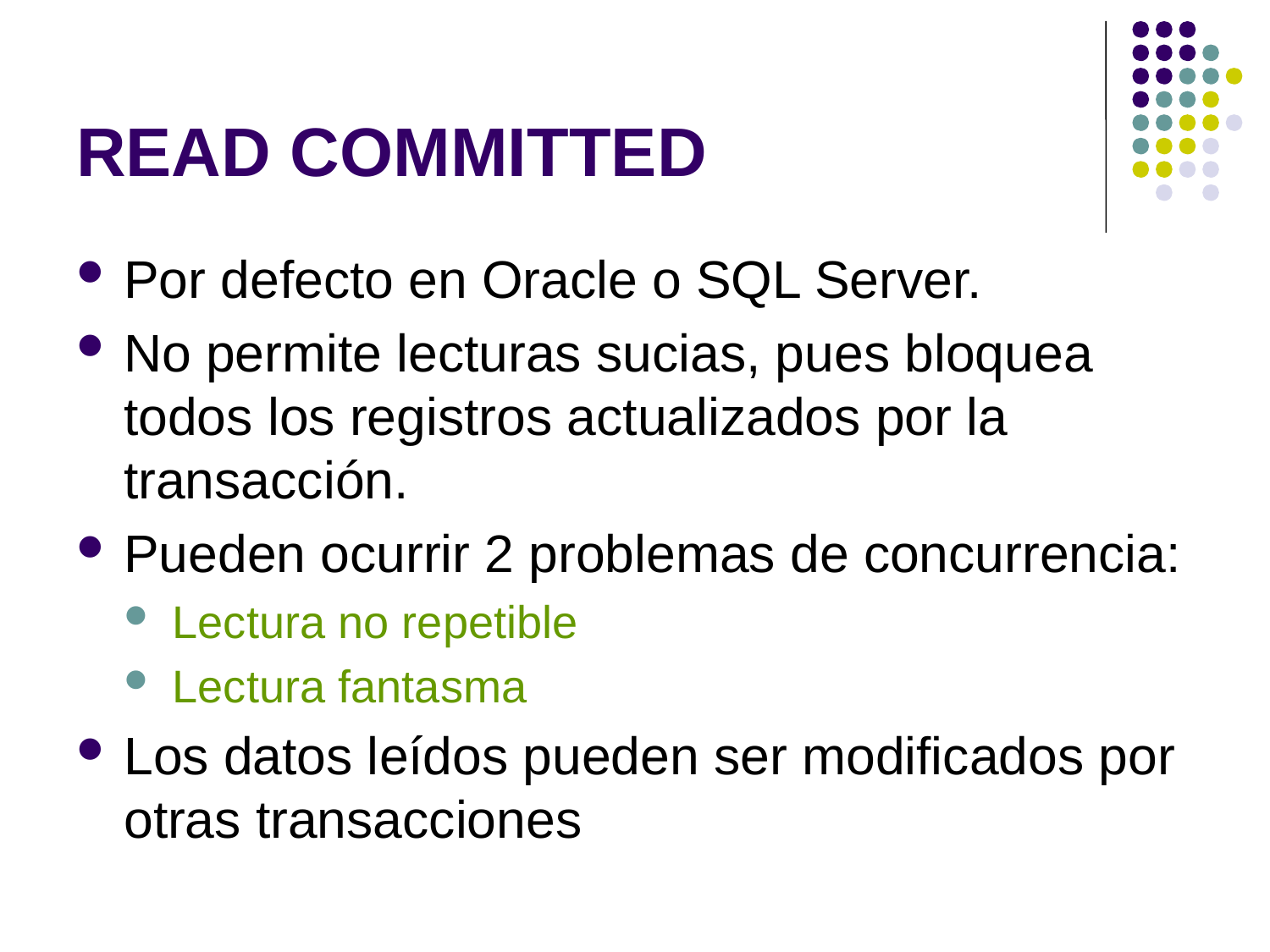

# READ COMMITTED
Por defecto en Oracle o SQL Server.
No permite lecturas sucias, pues bloquea todos los registros actualizados por la transacción.
Pueden ocurrir 2 problemas de concurrencia:
Lectura no repetible
Lectura fantasma
Los datos leídos pueden ser modificados por otras transacciones